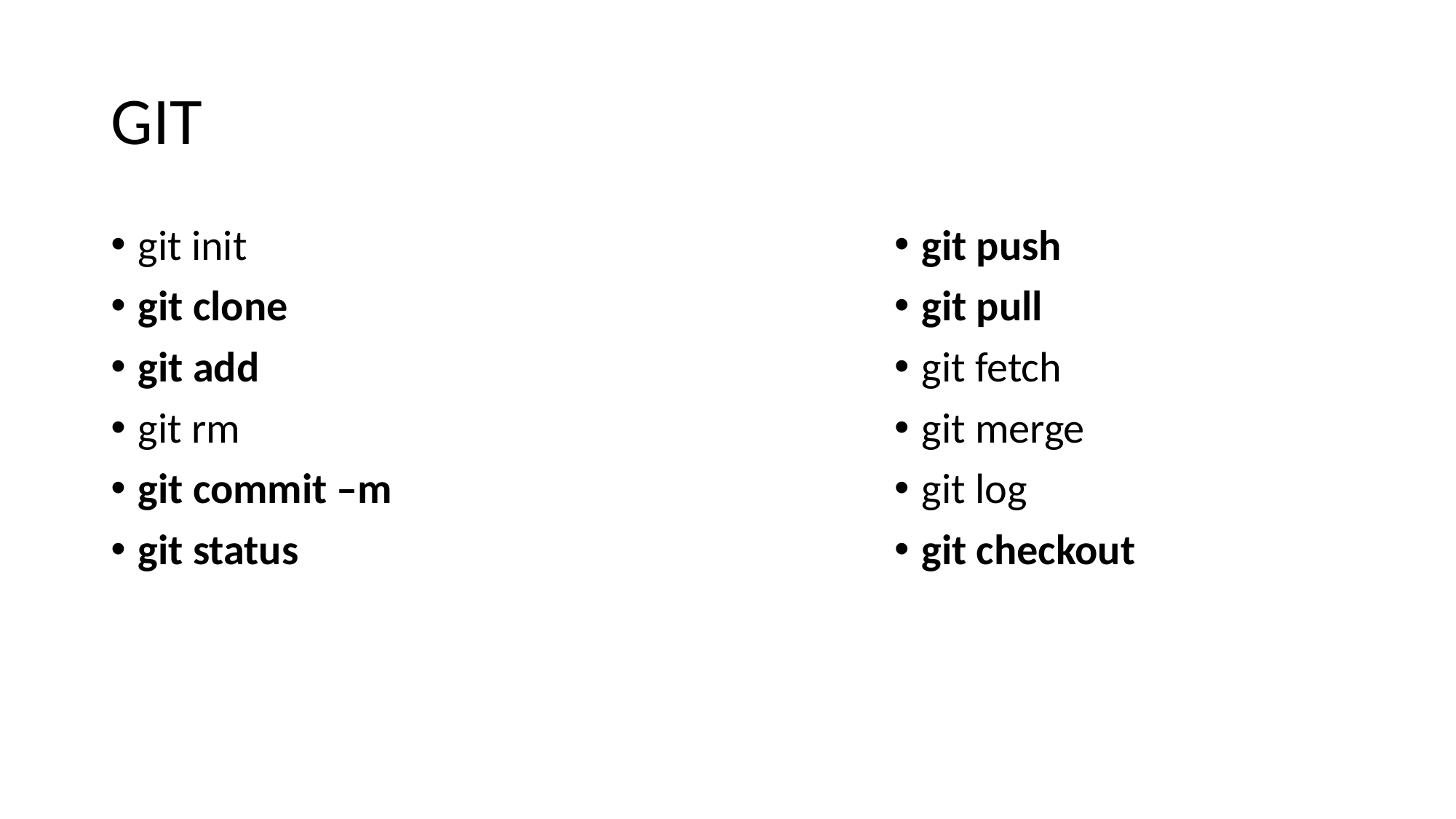

# GIT
git init
git clone
git add
git rm
git commit –m
git status
git push
git pull
git fetch
git merge
git log
git checkout